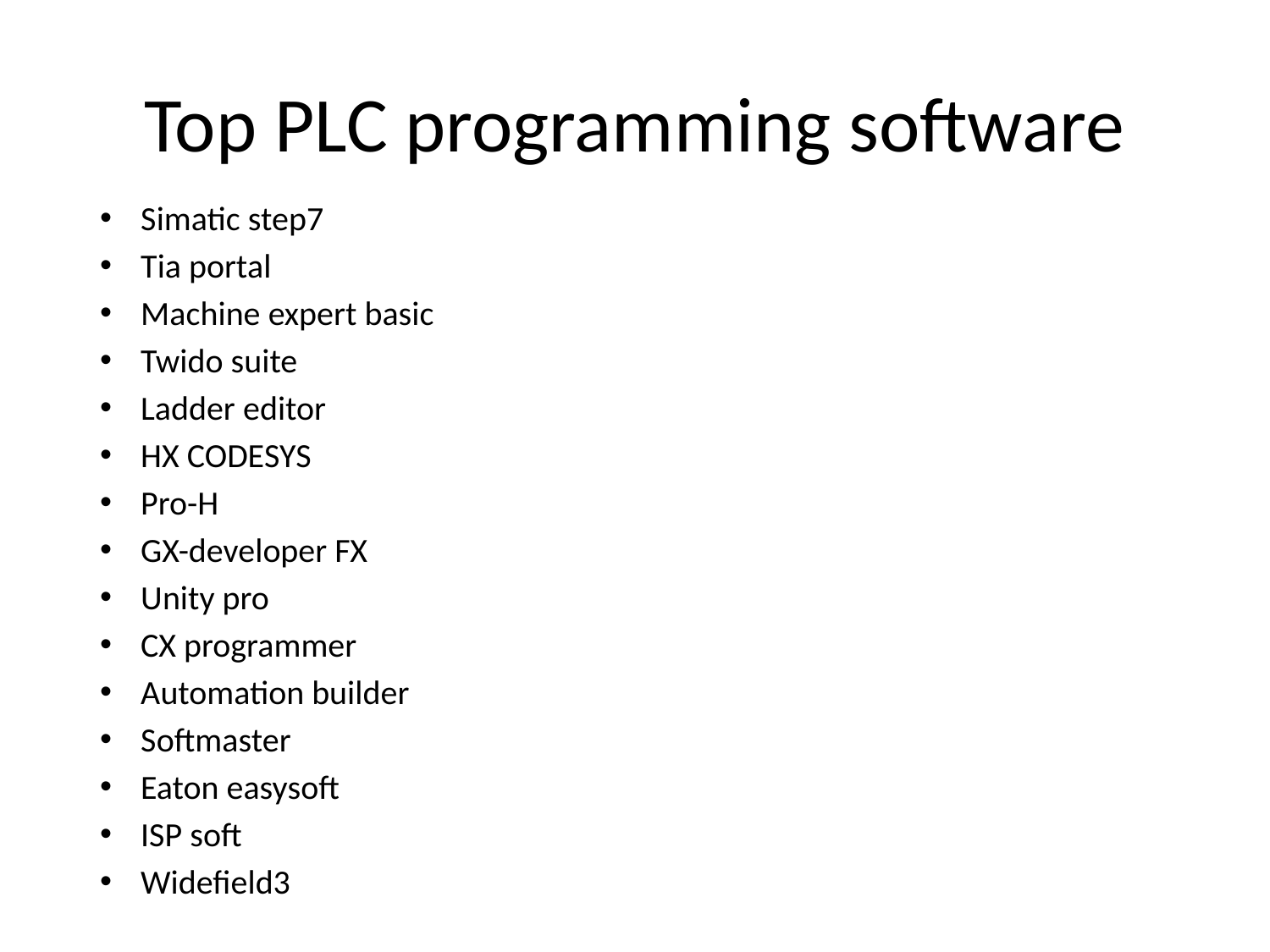

# Top PLC programming software
Simatic step7
Tia portal
Machine expert basic
Twido suite
Ladder editor
HX CODESYS
Pro-H
GX-developer FX
Unity pro
CX programmer
Automation builder
Softmaster
Eaton easysoft
ISP soft
Widefield3